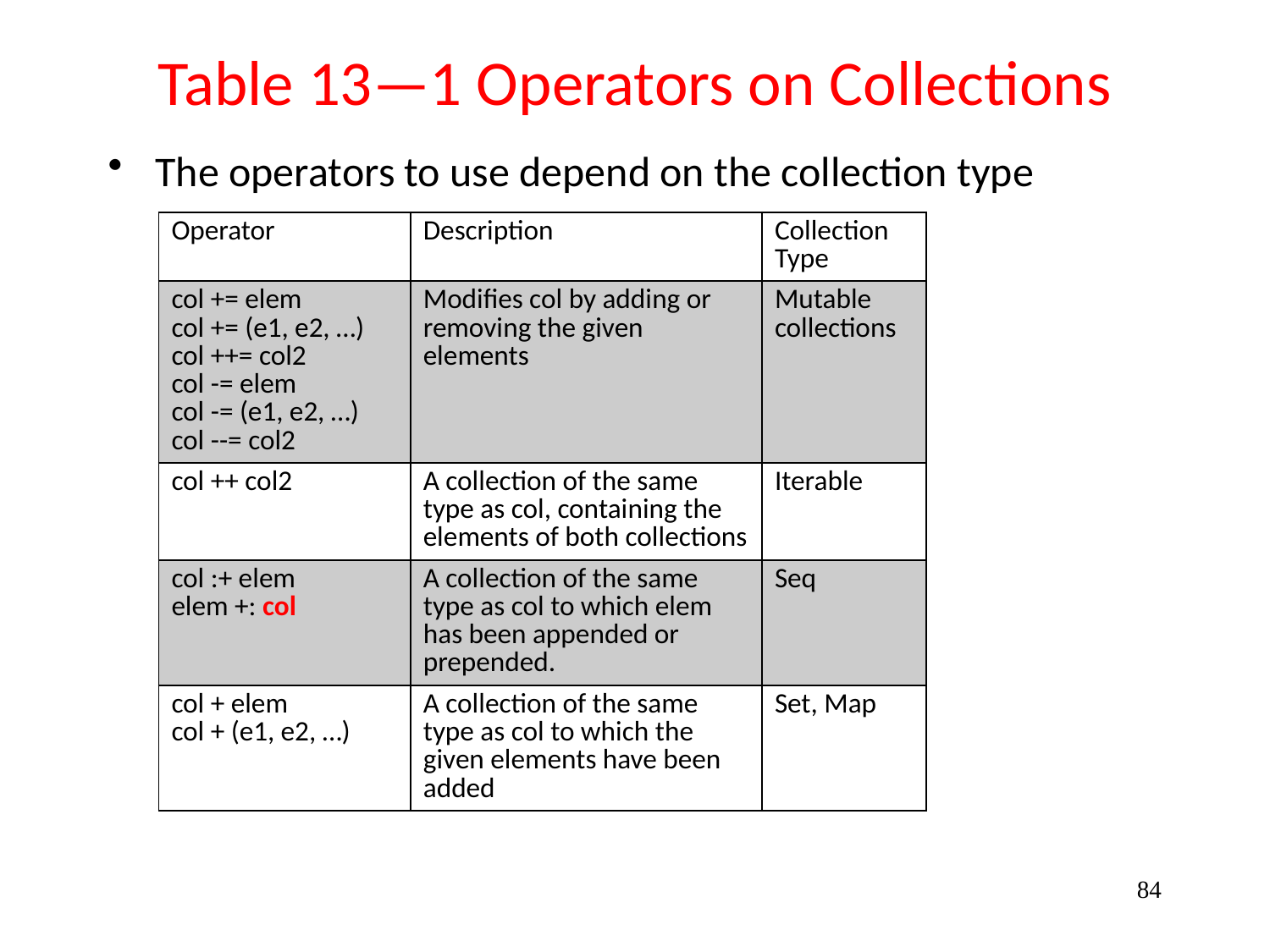

# Table 13—1 Operators on Collections
The operators to use depend on the collection type
| Operator | Description | Collection Type |
| --- | --- | --- |
| col += elem col += (e1, e2, …) col ++= col2 col -= elem col -= (e1, e2, …) col --= col2 | Modifies col by adding or removing the given elements | Mutable collections |
| col ++ col2 | A collection of the same type as col, containing the elements of both collections | Iterable |
| col :+ elem elem +: col | A collection of the same type as col to which elem has been appended or prepended. | Seq |
| col + elem col + (e1, e2, …) | A collection of the same type as col to which the given elements have been added | Set, Map |
84